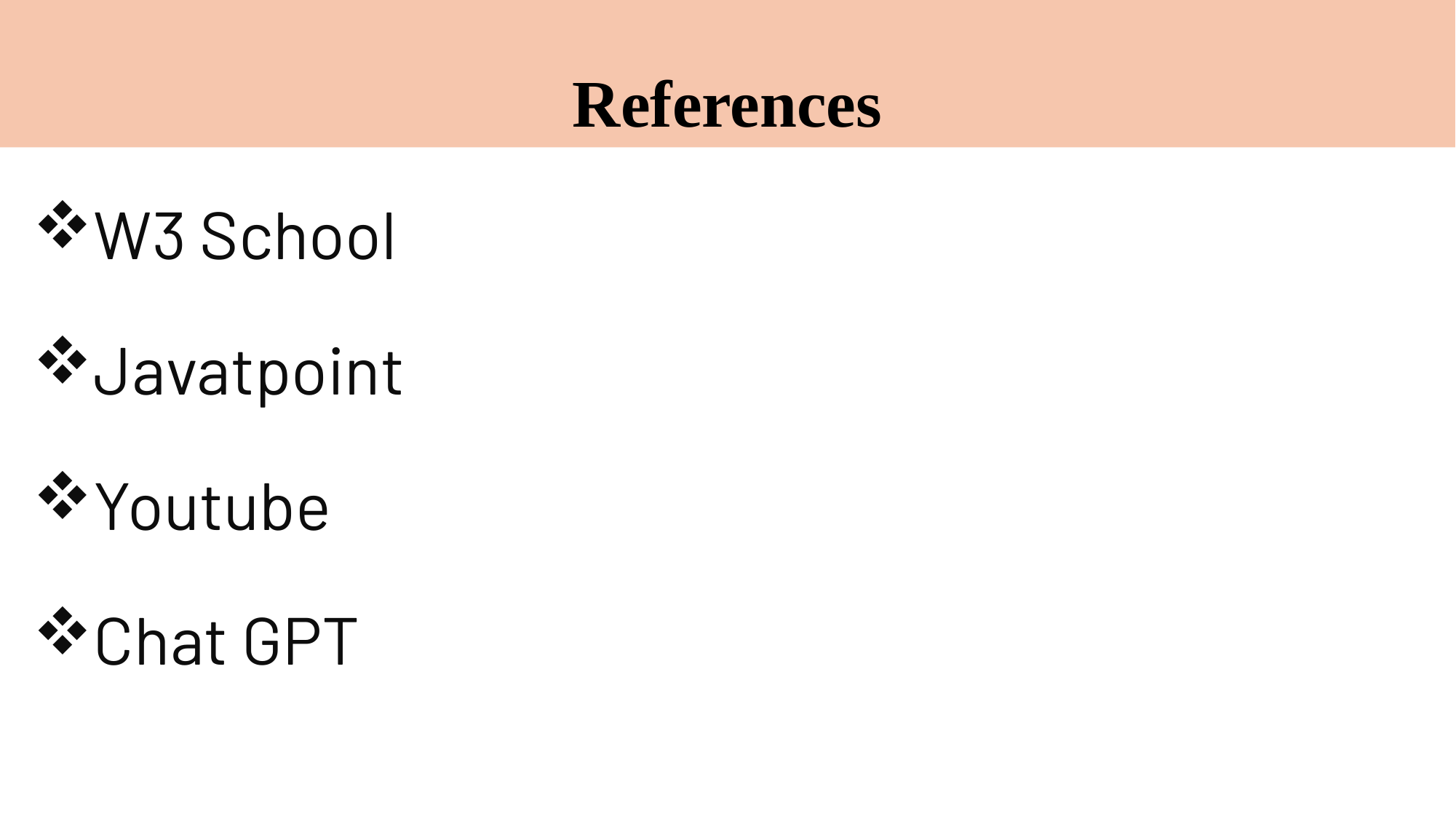

# References
W3 School
Javatpoint
Youtube
Chat GPT